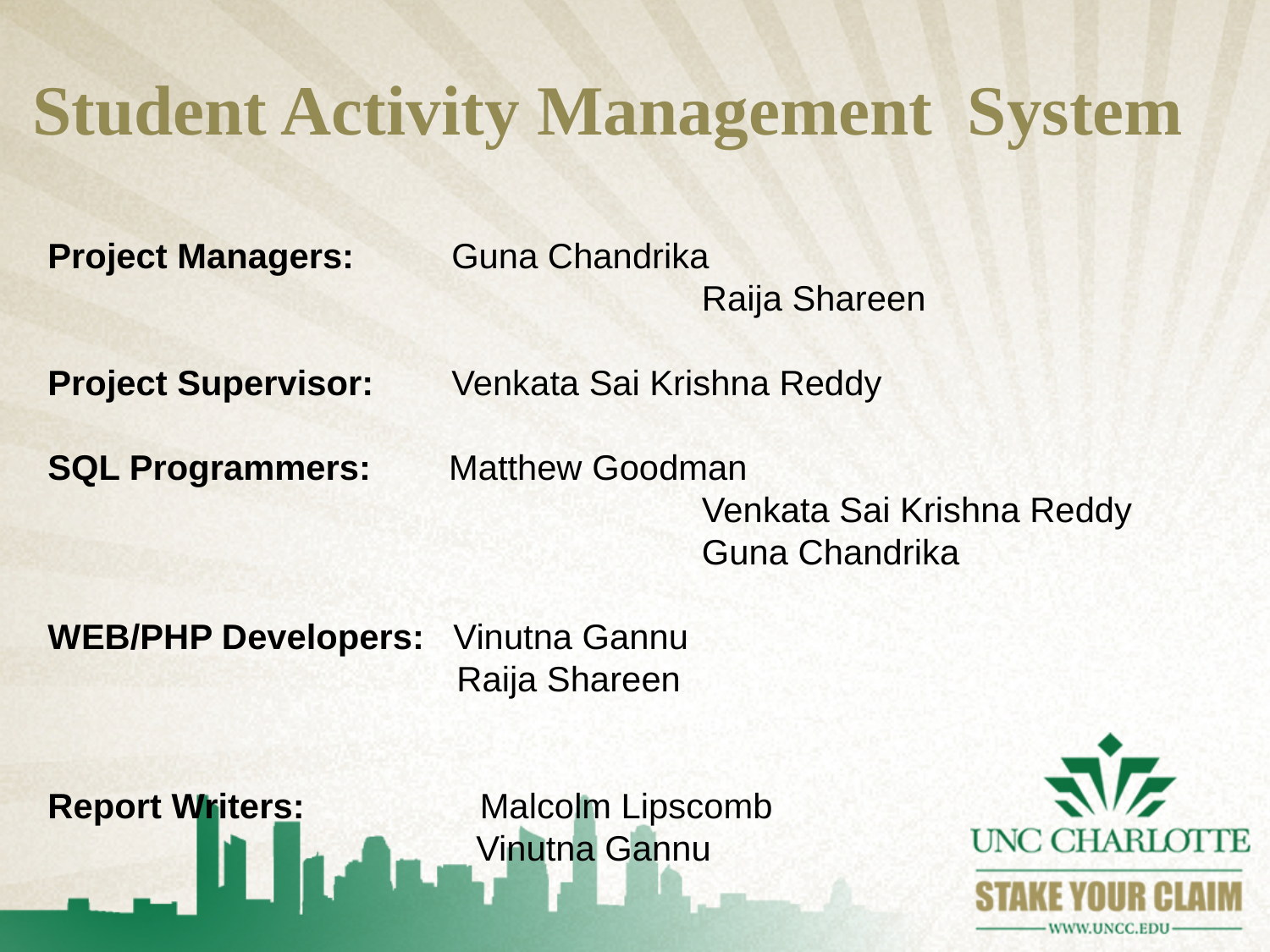

# Student Activity Management  System
Project Managers:          Guna Chandrika
				               Raija Shareen

Project Supervisor:        Venkata Sai Krishna Reddy

SQL Programmers:        Matthew Goodman
				               Venkata Sai Krishna Reddy
				               Guna Chandrika

WEB/PHP Developers:   Vinutna Gannu
                                          Raija Shareen

Report Writers:                  Malcolm Lipscomb
                                            Vinutna Gannu